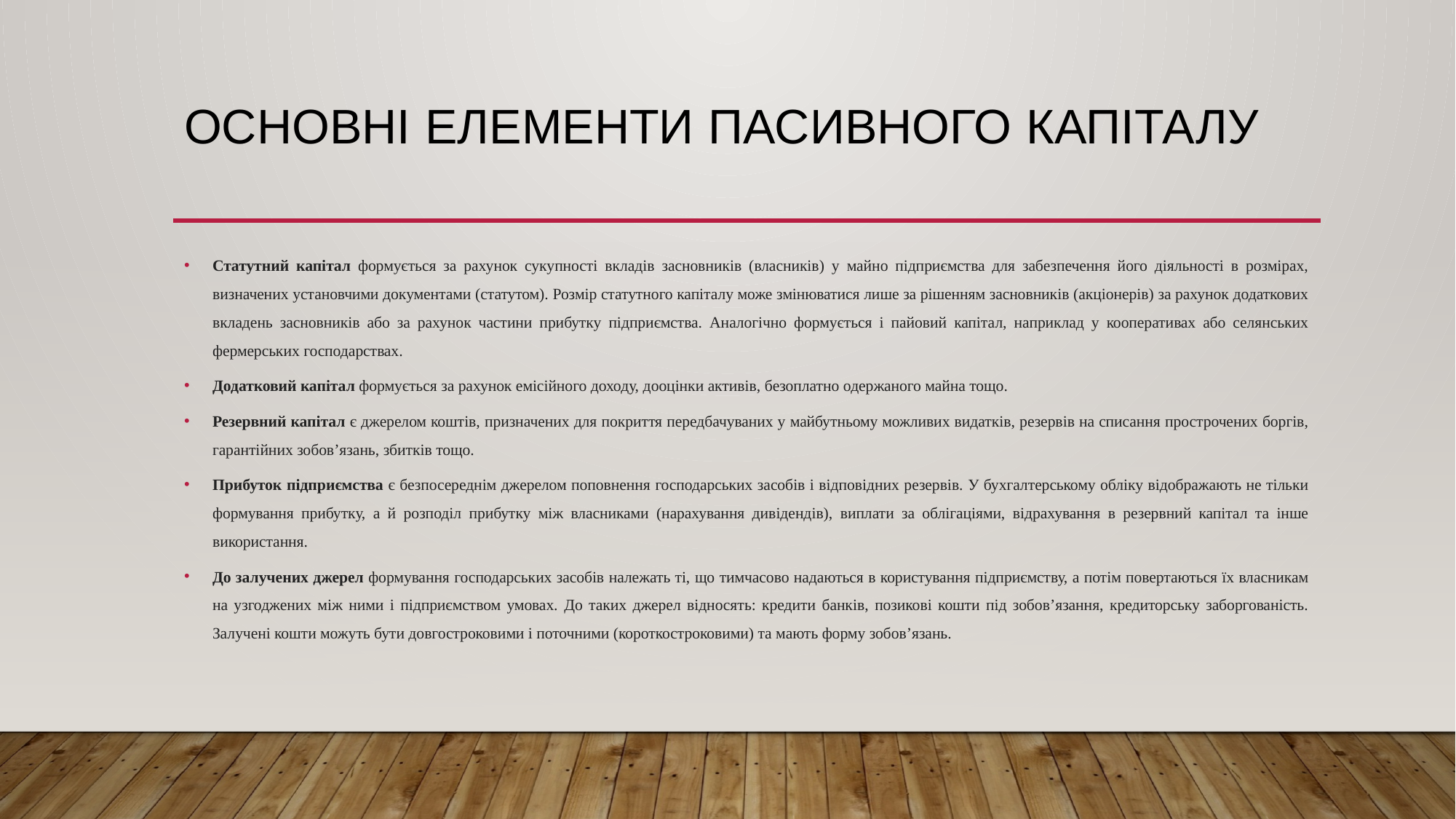

# Основні елементи пасивного капіталу
Статутний капітал формується за рахунок сукупності вкладів засновників (власників) у майно підприємства для забезпечення його діяльності в розмірах, визначених установчими документами (статутом). Розмір статутного капіталу може змінюватися лише за рішенням засновників (акціонерів) за рахунок додаткових вкладень засновників або за рахунок частини прибутку підприємства. Аналогічно формується і пайовий капітал, наприклад у кооперативах або селянських фермерських господарствах.
Додатковий капітал формується за рахунок емісійного доходу, дооцінки активів, безоплатно одержаного майна тощо.
Резервний капітал є джерелом коштів, призначених для покриття передбачуваних у майбутньому можливих видатків, резервів на списання прострочених боргів, гарантійних зобов’язань, збитків тощо.
Прибуток підприємства є безпосереднім джерелом поповнення господарських засобів і відповідних резервів. У бухгалтерському обліку відображають не тільки формування прибутку, а й розподіл прибутку між власниками (нарахування дивідендів), виплати за облігаціями, відрахування в резервний капітал та інше використання.
До залучених джерел формування господарських засобів належать ті, що тимчасово надаються в користування підприємству, а потім повертаються їх власникам на узгоджених між ними і підприємством умовах. До таких джерел відносять: кредити банків, позикові кошти під зобов’язання, кредиторську заборгованість. Залучені кошти можуть бути довгостроковими і поточними (короткостроковими) та мають форму зобов’язань.